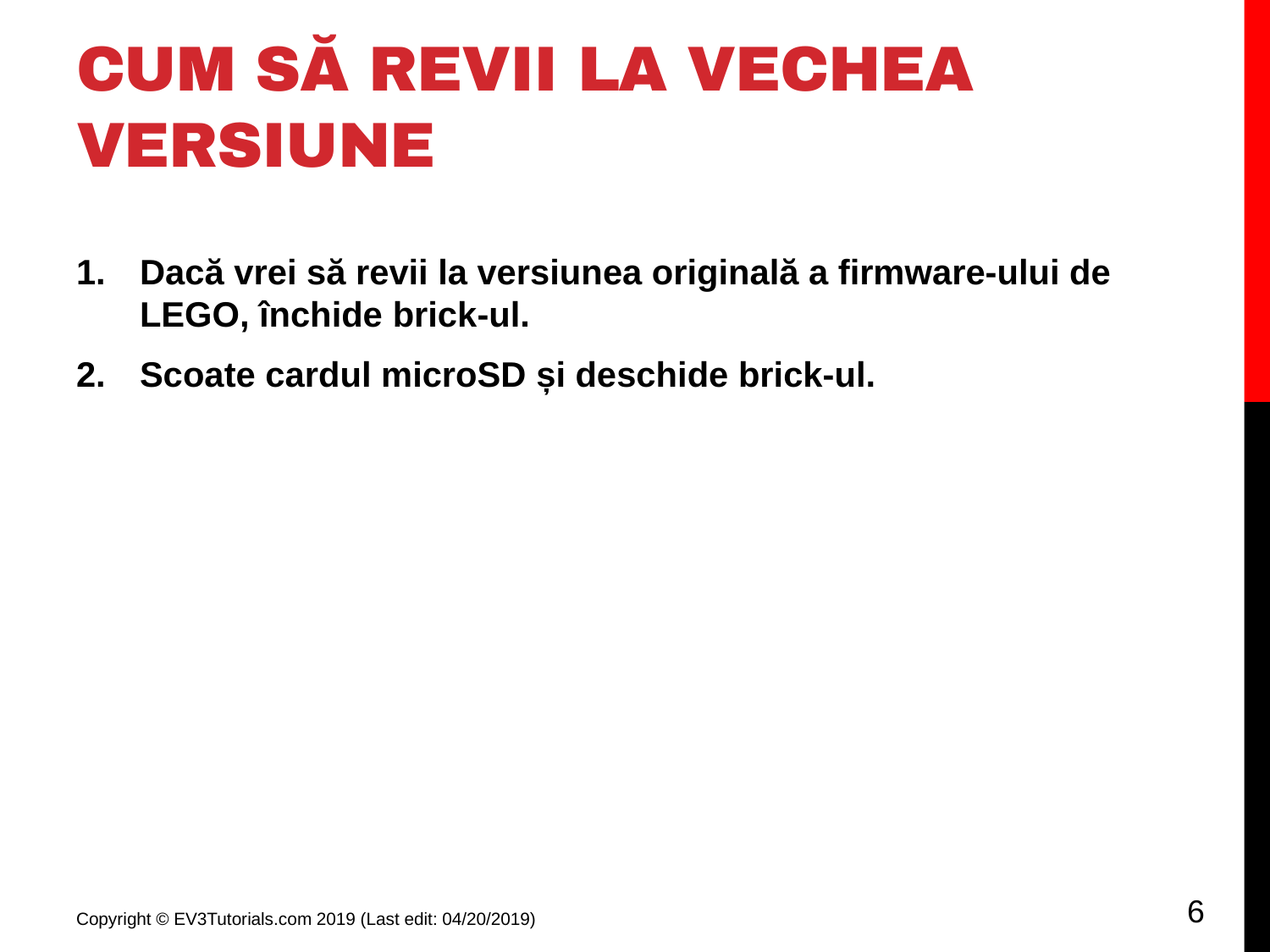

# Cum să revii la vechea versiune
Dacă vrei să revii la versiunea originală a firmware-ului de LEGO, închide brick-ul.
Scoate cardul microSD și deschide brick-ul.
6
Copyright © EV3Tutorials.com 2019 (Last edit: 04/20/2019)